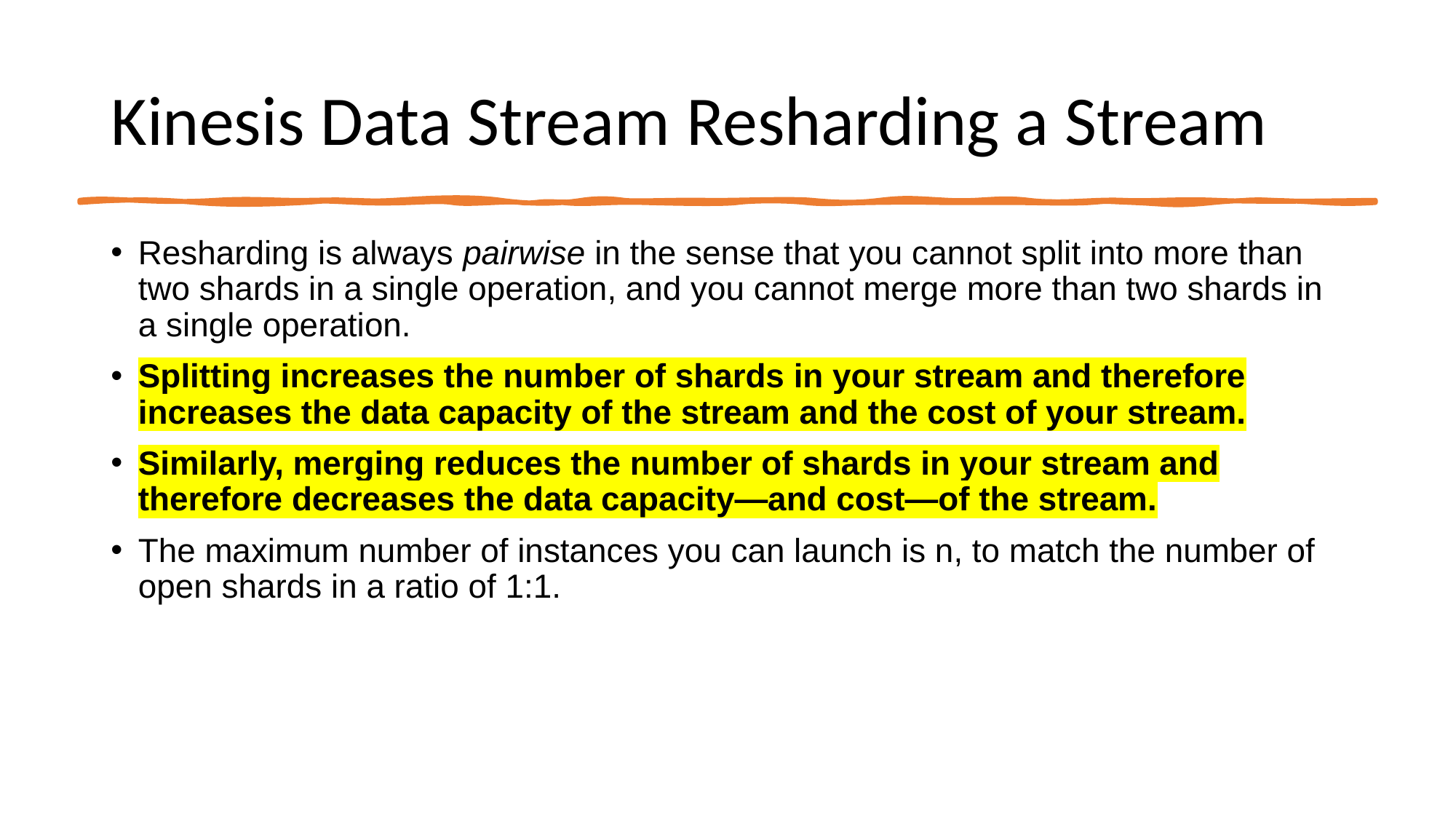

# Kinesis Data Stream Resharding a Stream

Resharding is always pairwise in the sense that you cannot split into more than two shards in a single operation, and you cannot merge more than two shards in a single operation.
Splitting increases the number of shards in your stream and therefore increases the data capacity of the stream and the cost of your stream.
Similarly, merging reduces the number of shards in your stream and therefore decreases the data capacity—and cost—of the stream.
The maximum number of instances you can launch is n, to match the number of open shards in a ratio of 1:1.